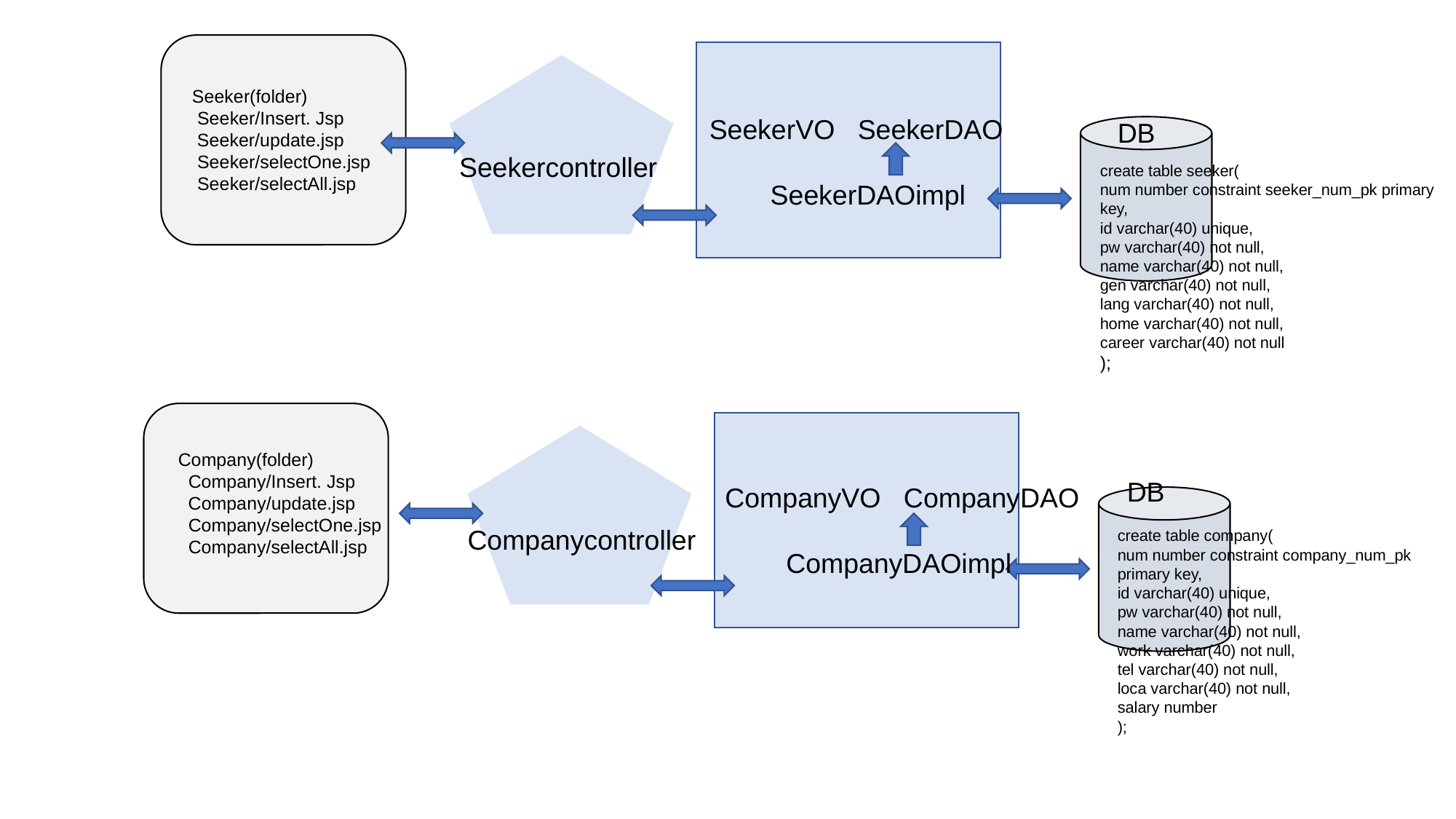

Seeker(folder)
 Seeker/Insert. Jsp
 Seeker/update.jsp
 Seeker/selectOne.jsp
 Seeker/selectAll.jsp
SeekerVO   SeekerDAO
        SeekerDAOimpl

DB

Seekercontroller
create table seeker(
num number constraint seeker_num_pk primary key,
id varchar(40) unique,
pw varchar(40) not null,
name varchar(40) not null,
gen varchar(40) not null,
lang varchar(40) not null,
home varchar(40) not null,
career varchar(40) not null
);

Company(folder)
  Company/Insert. Jsp
  Company/update.jsp
  Company/selectOne.jsp
  Company/selectAll.jsp
DB
CompanyVO   CompanyDAO
        CompanyDAOimpl

Companycontroller
create table company(
num number constraint company_num_pk primary key,
id varchar(40) unique,
pw varchar(40) not null,
name varchar(40) not null,
work varchar(40) not null,
tel varchar(40) not null,
loca varchar(40) not null,
salary number
);